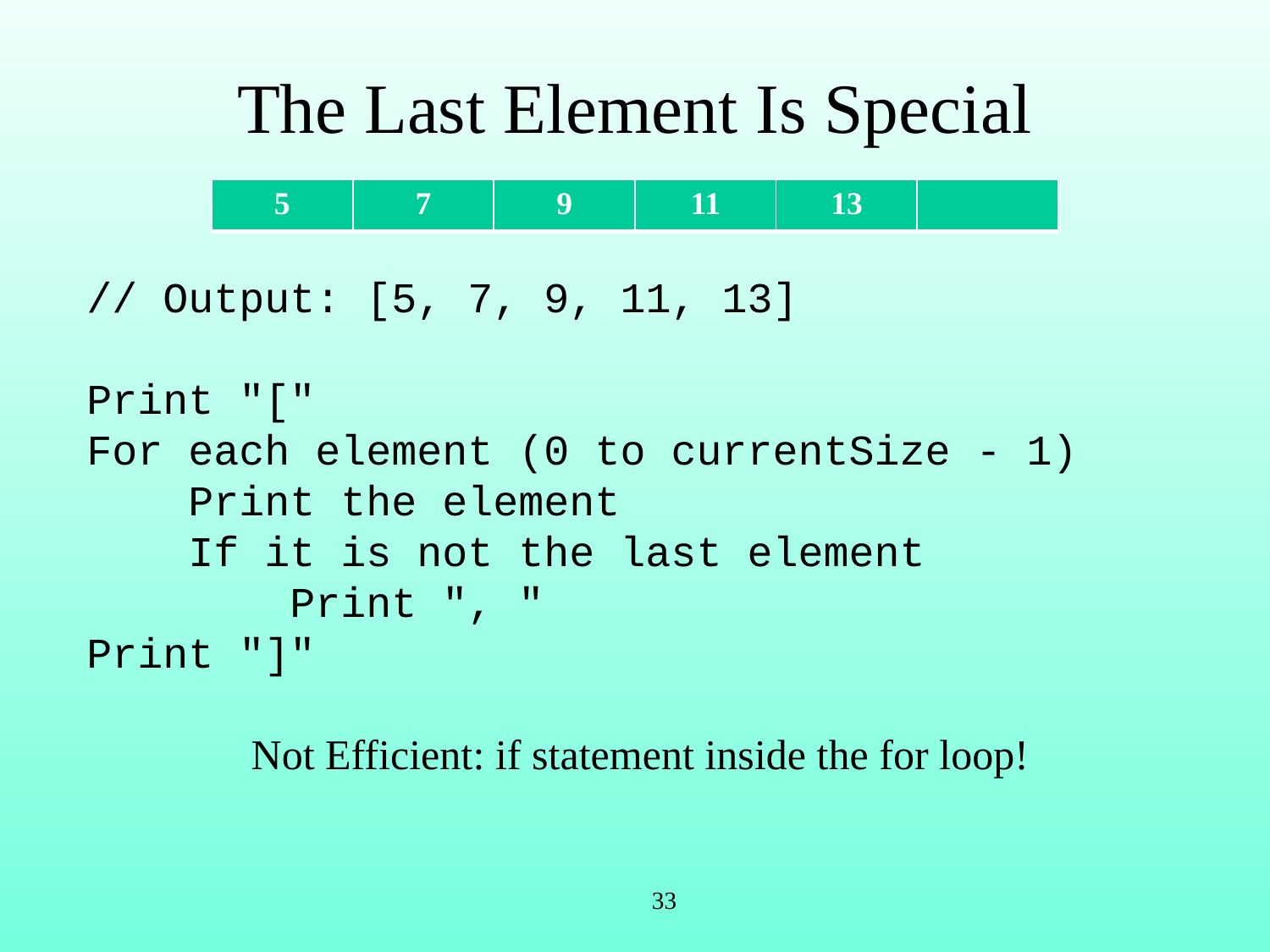

# The Last Element Is Special
| 5 | 7 | 9 | 11 | 13 |  |
| --- | --- | --- | --- | --- | --- |
// Output: [5, 7, 9, 11, 13]

Print "["
For each element (0 to currentSize - 1)
    Print the element
    If it is not the last element
        Print ", "
Print "]"

Not Efficient: if statement inside the for loop!
33